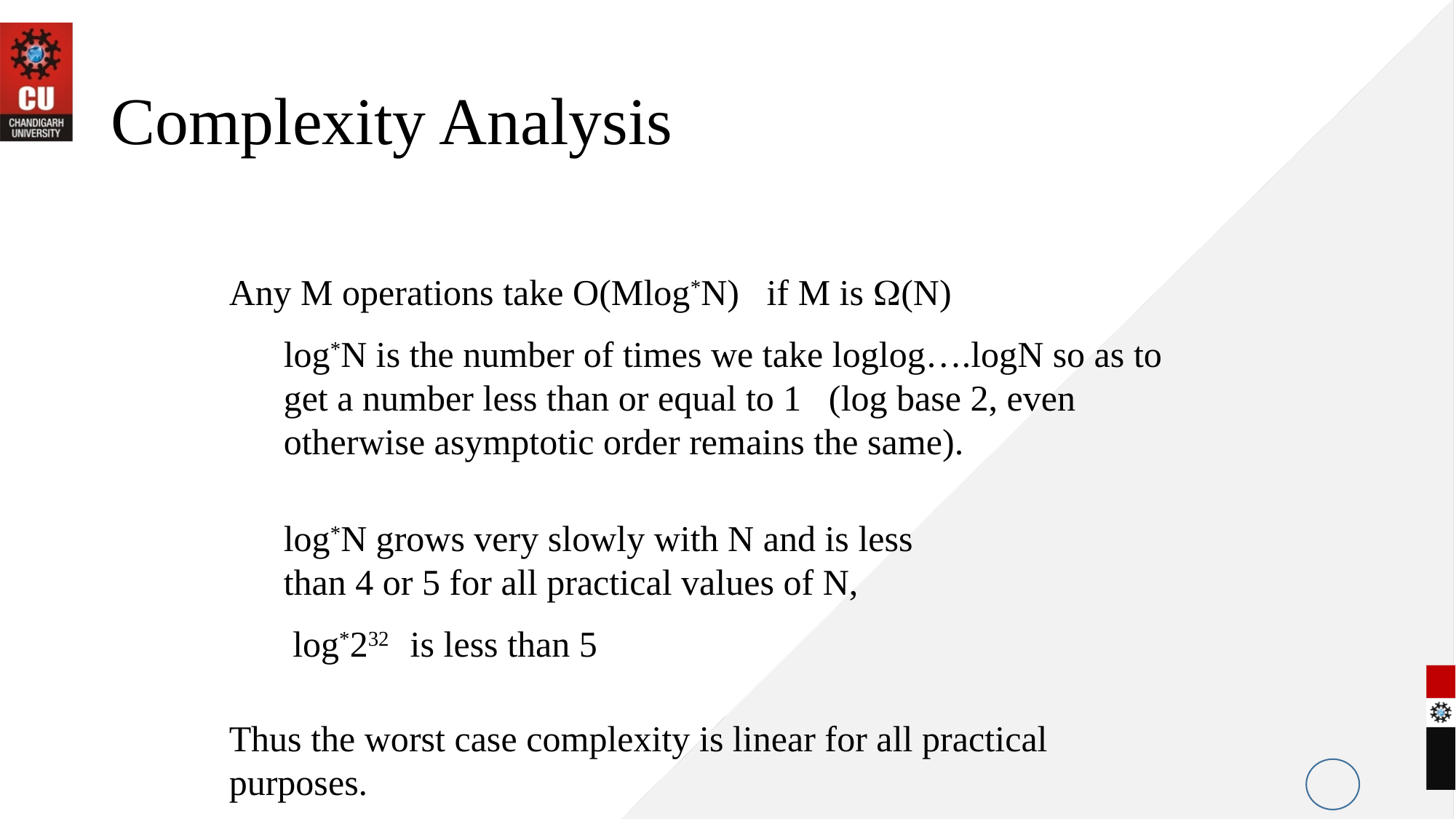

# Complexity Analysis
Any M operations take O(Mlog*N)   if M is Ω(N)
log*N is the number of times we take loglog….logN so as to get a number less than or equal to 1   (log base 2, even otherwise asymptotic order remains the same).
log*N grows very slowly with N and is less than 4 or 5 for all practical values of N,
 log*232    is less than 5

Thus the worst case complexity is linear for all practical purposes.